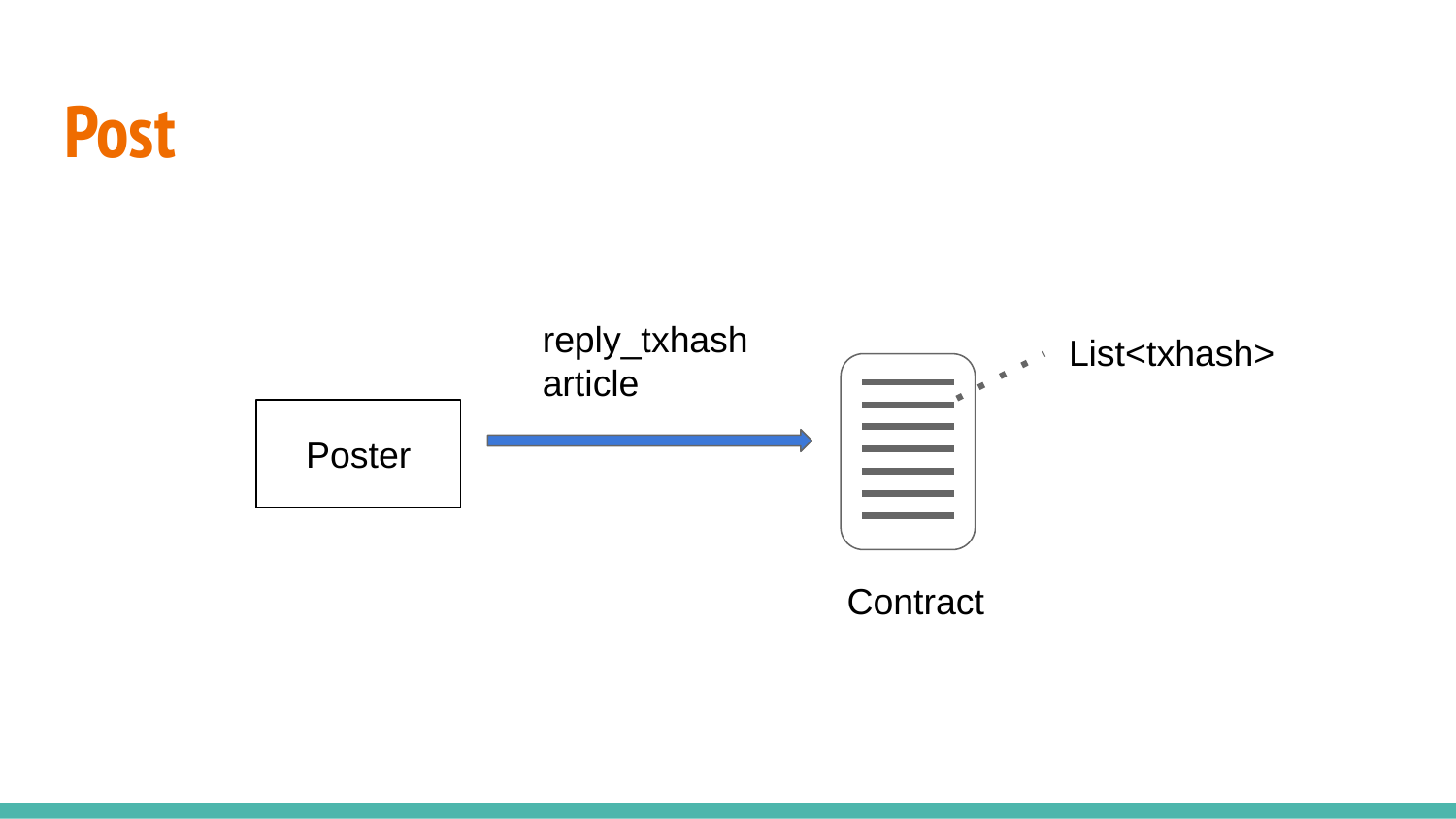

# Post
reply_txhash
article
List<txhash>

Poster

Contract